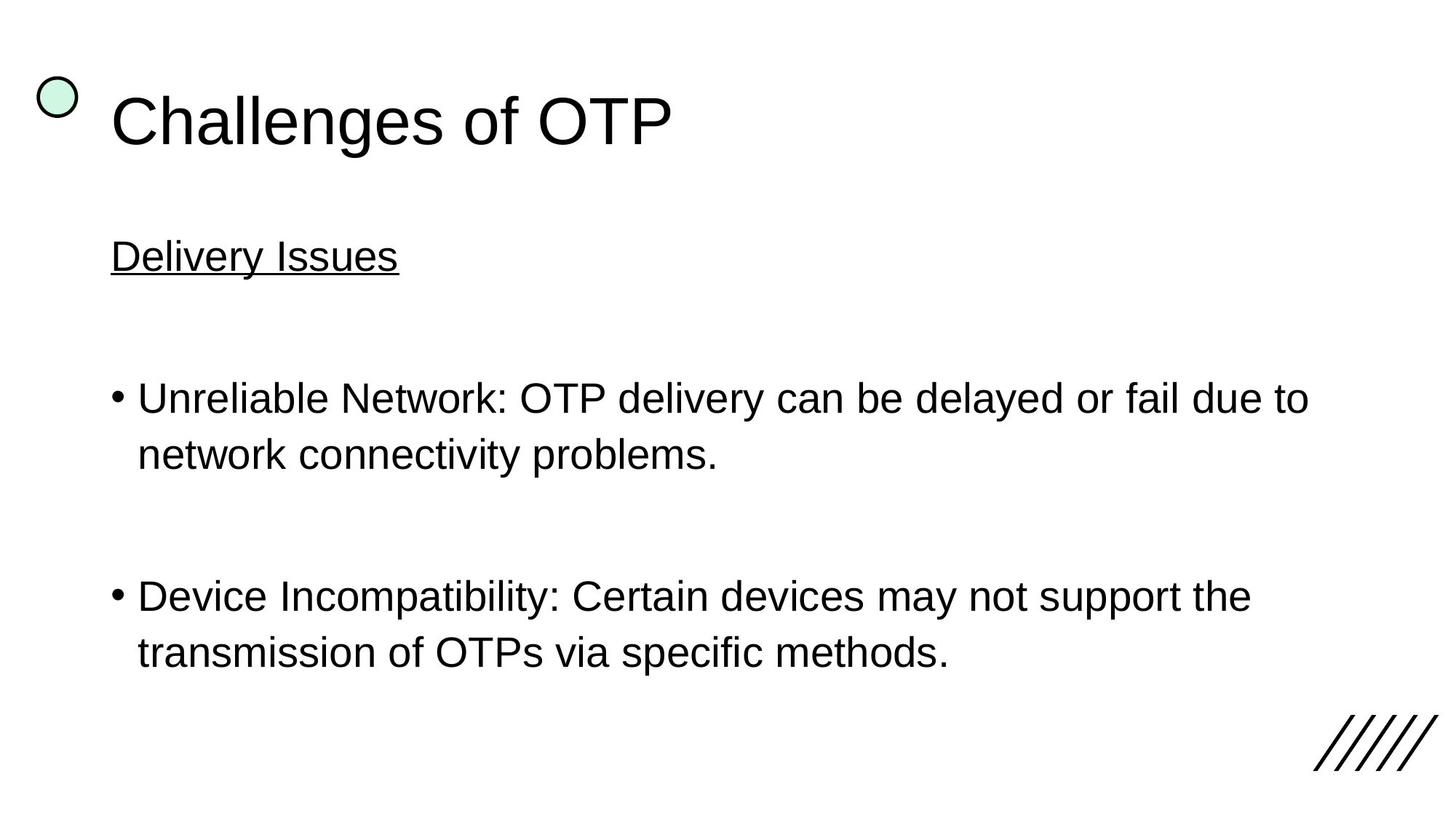

# Challenges of OTP
Delivery Issues

Unreliable Network: OTP delivery can be delayed or fail due to network connectivity problems.

Device Incompatibility: Certain devices may not support the transmission of OTPs via specific methods.